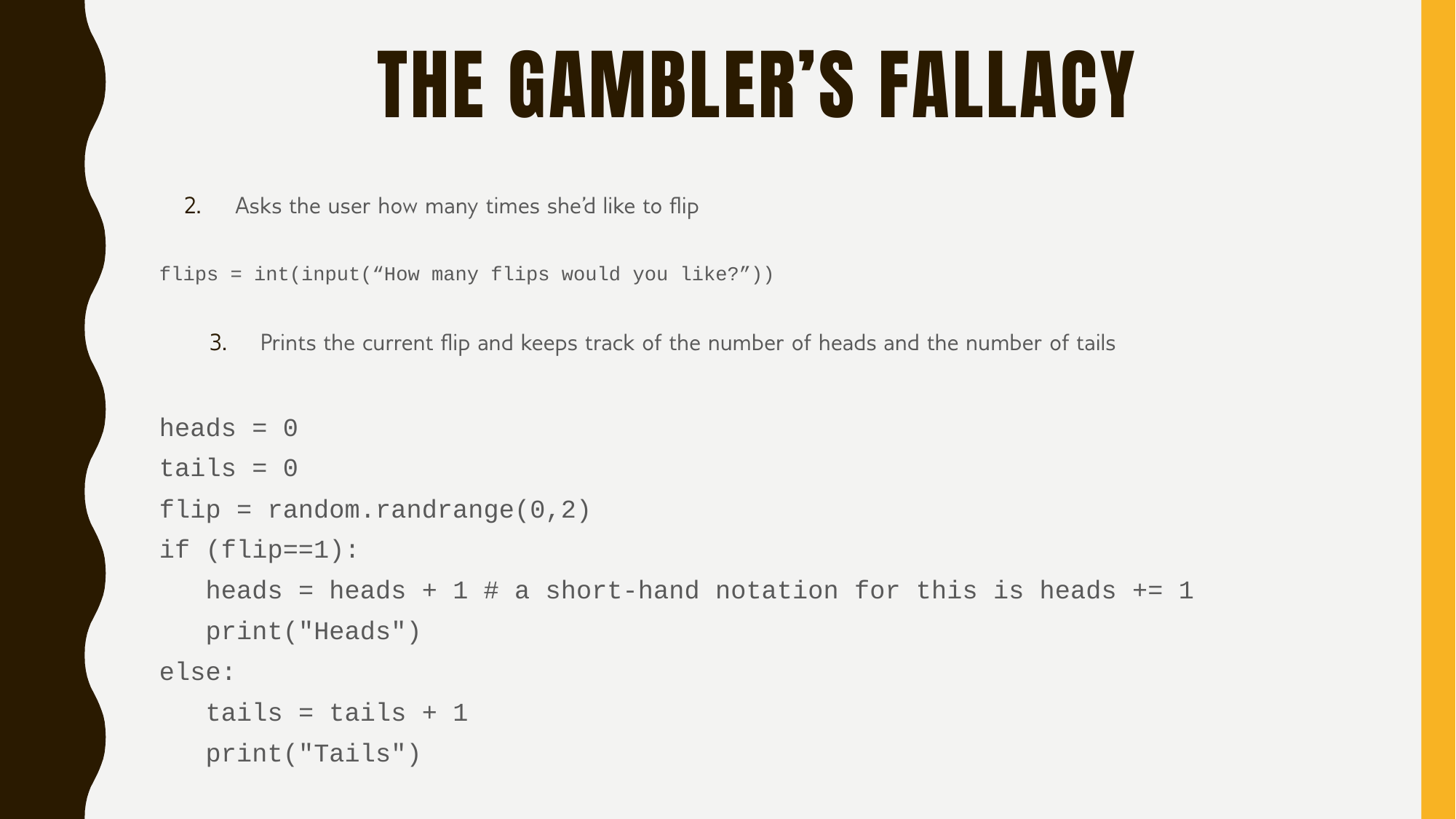

# The gambler’s fallacy
Asks the user how many times she’d like to flip

flips = int(input(“How many flips would you like?”))

Prints the current flip and keeps track of the number of heads and the number of tails

heads = 0
tails = 0
flip = random.randrange(0,2)
if (flip==1):
   heads = heads + 1 # a short-hand notation for this is heads += 1
   print("Heads")
else:
   tails = tails + 1
   print("Tails")